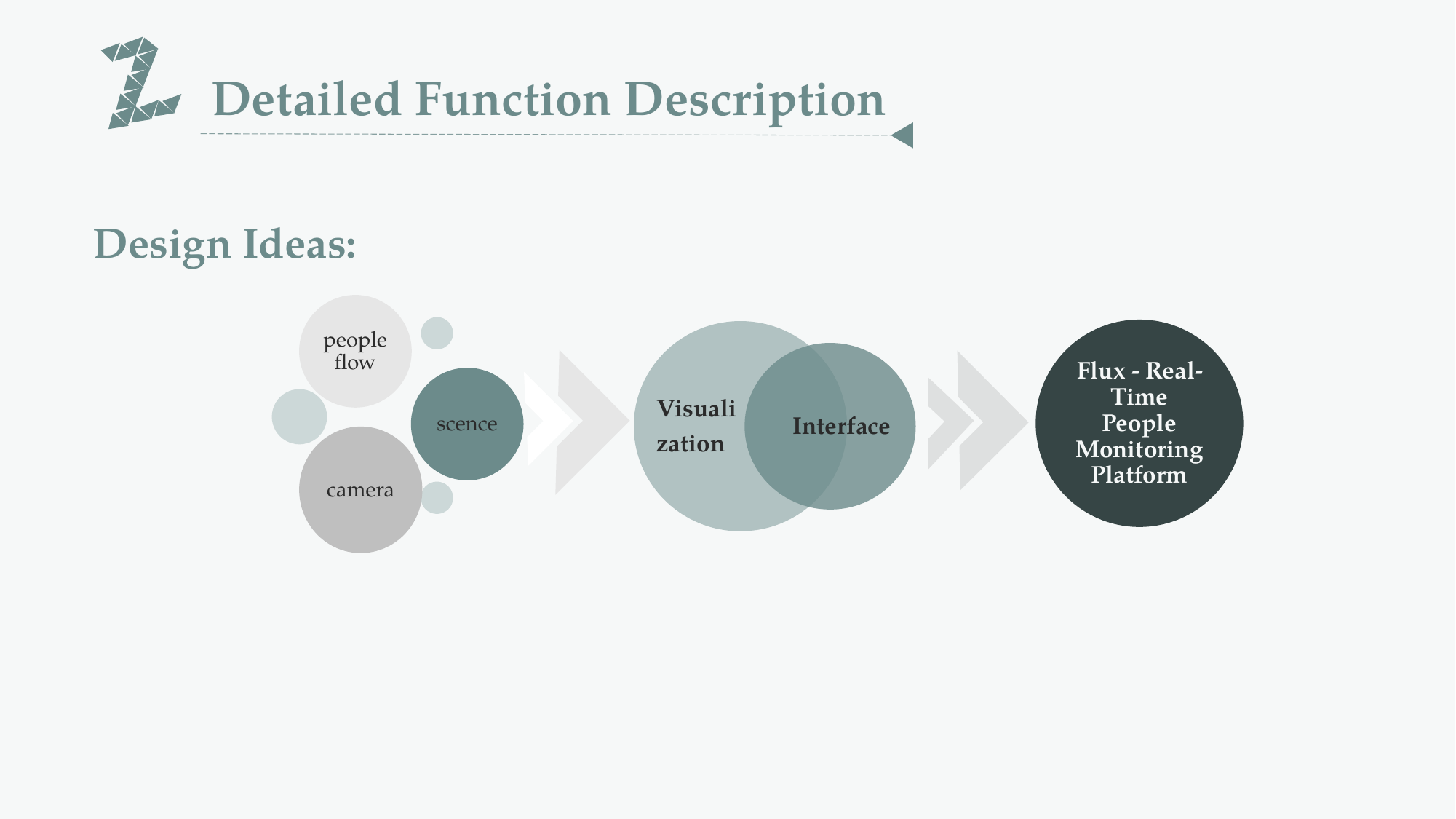

Detailed Function Description

Design Ideas:
people flow

Flux - Real-Time People Monitoring Platform
Visuali
zation
Interface
scence

camera